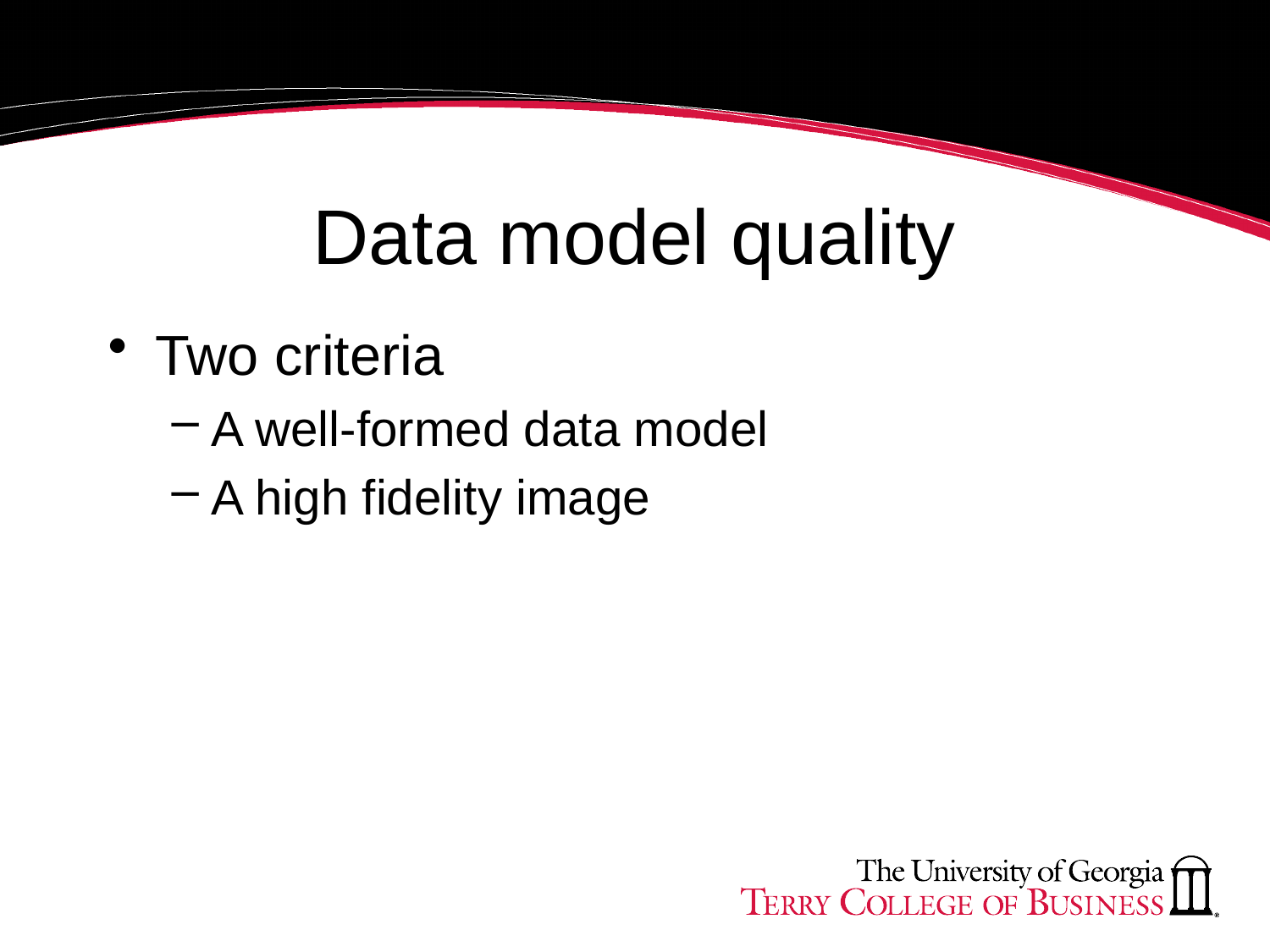

# Data model quality
Two criteria
A well-formed data model
A high fidelity image